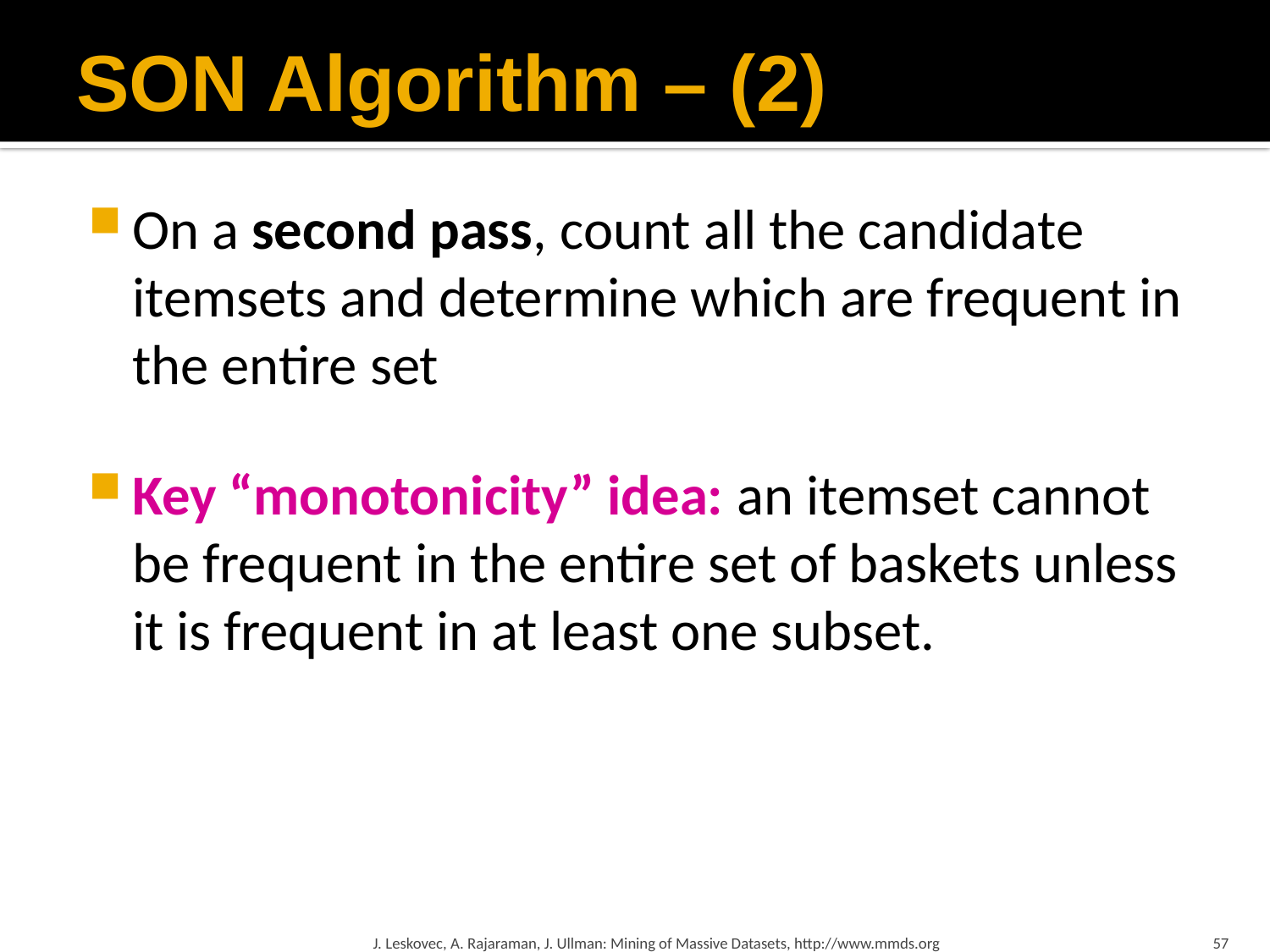

# SON Algorithm – (2)
On a second pass, count all the candidate itemsets and determine which are frequent in the entire set

Key “monotonicity” idea: an itemset cannot be frequent in the entire set of baskets unless it is frequent in at least one subset.
J. Leskovec, A. Rajaraman, J. Ullman: Mining of Massive Datasets, http://www.mmds.org
57